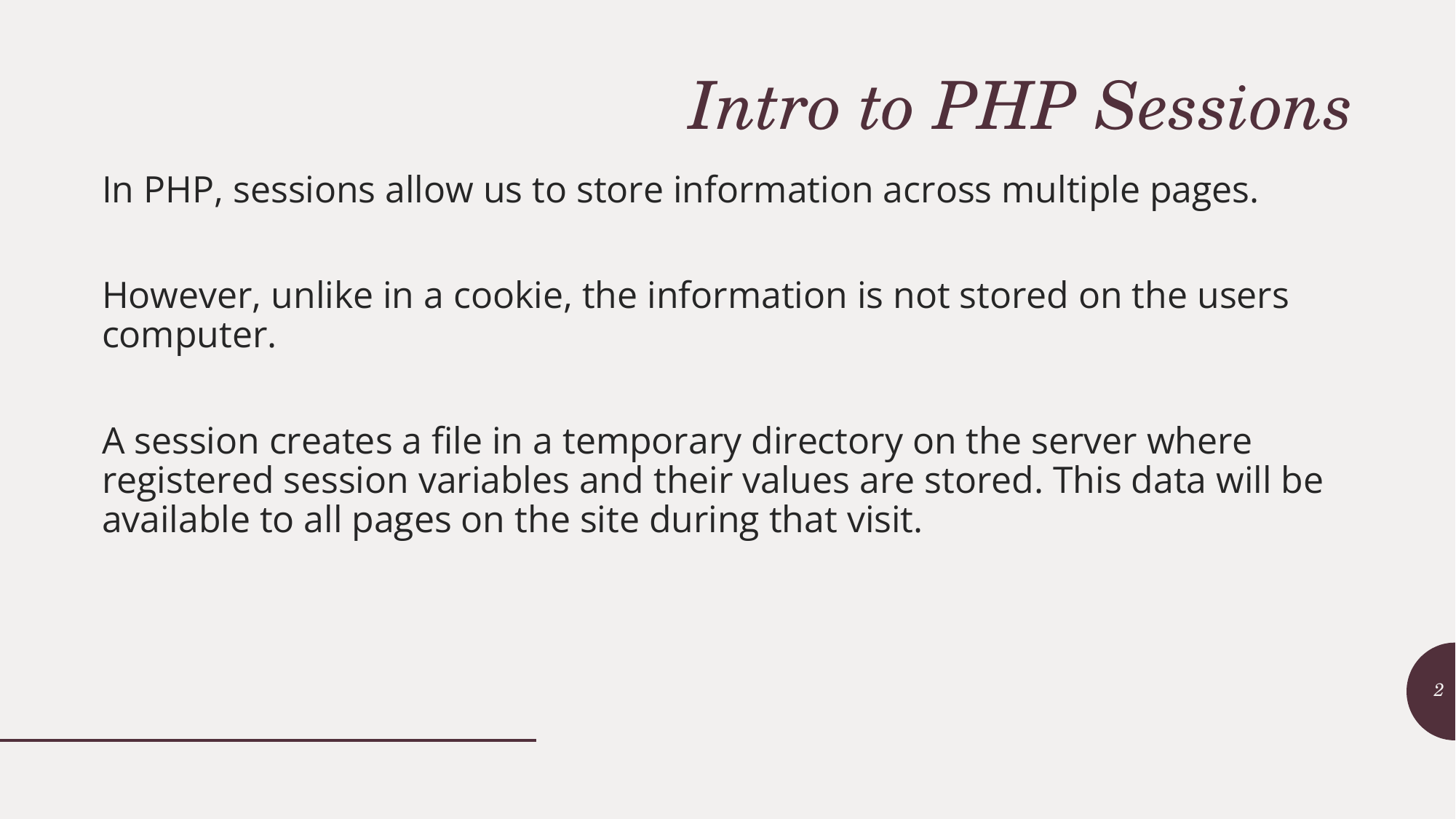

# Intro to PHP Sessions
In PHP, sessions allow us to store information across multiple pages.

However, unlike in a cookie, the information is not stored on the users computer.

A session creates a file in a temporary directory on the server where registered session variables and their values are stored. This data will be available to all pages on the site during that visit.
2